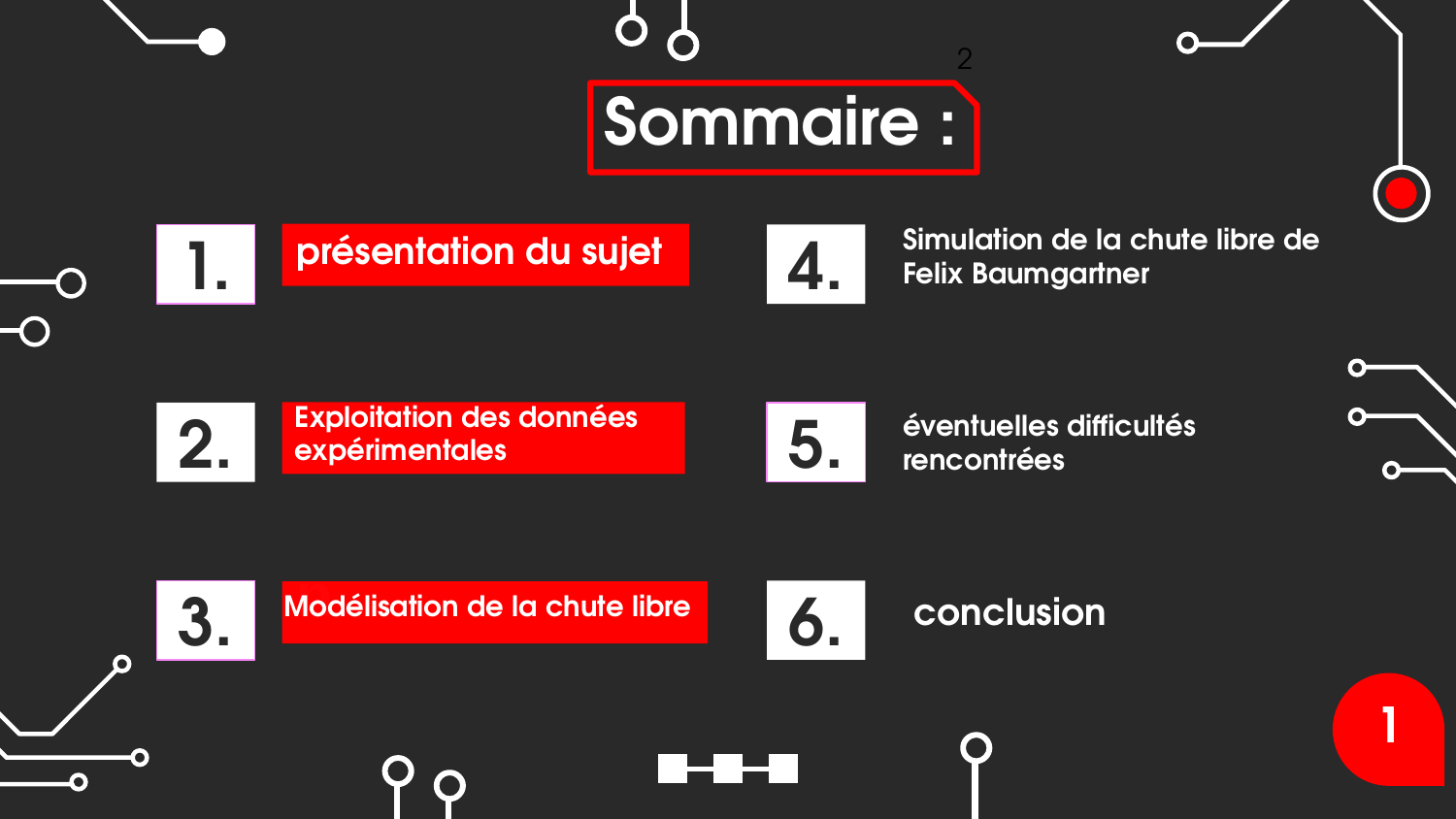

2
Sommaire :

Simulation de la chute libre de Felix Baumgartner

présentation du sujet
1.
4.

Exploitation des données expérimentales
éventuelles difficultés rencontrées

2.
5.

6.
3.
Modélisation de la chute libre
n
conclusion

1